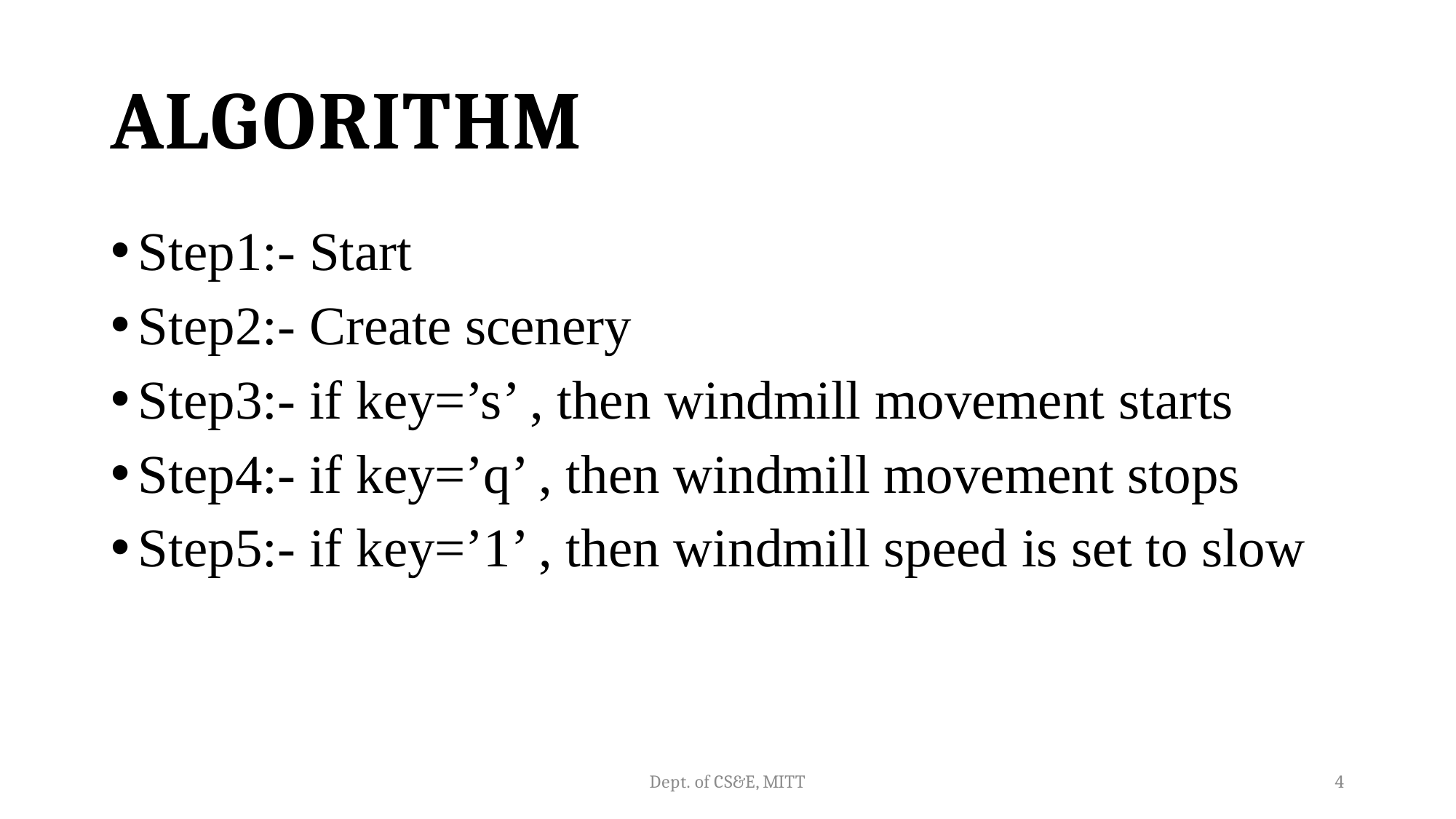

# ALGORITHM
Step1:- Start
Step2:- Create scenery
Step3:- if key=’s’ , then windmill movement starts
Step4:- if key=’q’ , then windmill movement stops
Step5:- if key=’1’ , then windmill speed is set to slow
Dept. of CS&E, MITT
4
Computer graphics laboratory with mini-Project – 18CSl67